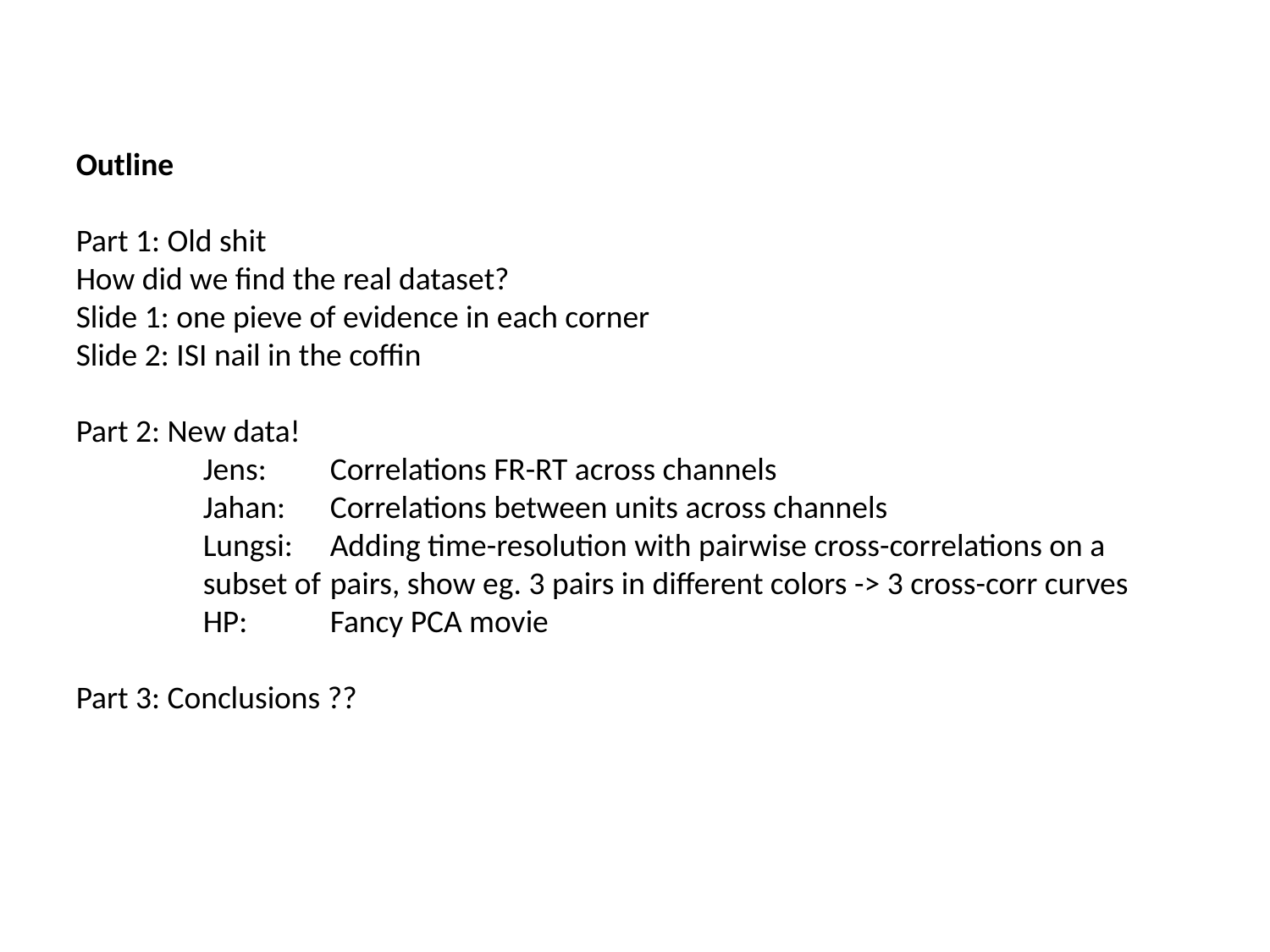

Outline

Part 1: Old shit
How did we find the real dataset?
Slide 1: one pieve of evidence in each corner
Slide 2: ISI nail in the coffin

Part 2: New data!
	Jens: 	Correlations FR-RT across channels
	Jahan: 	Correlations between units across channels
	Lungsi: 	Adding time-resolution with pairwise cross-correlations on a 	subset of 	pairs, show eg. 3 pairs in different colors -> 3 cross-corr curves
	HP: 	Fancy PCA movie

Part 3: Conclusions ??